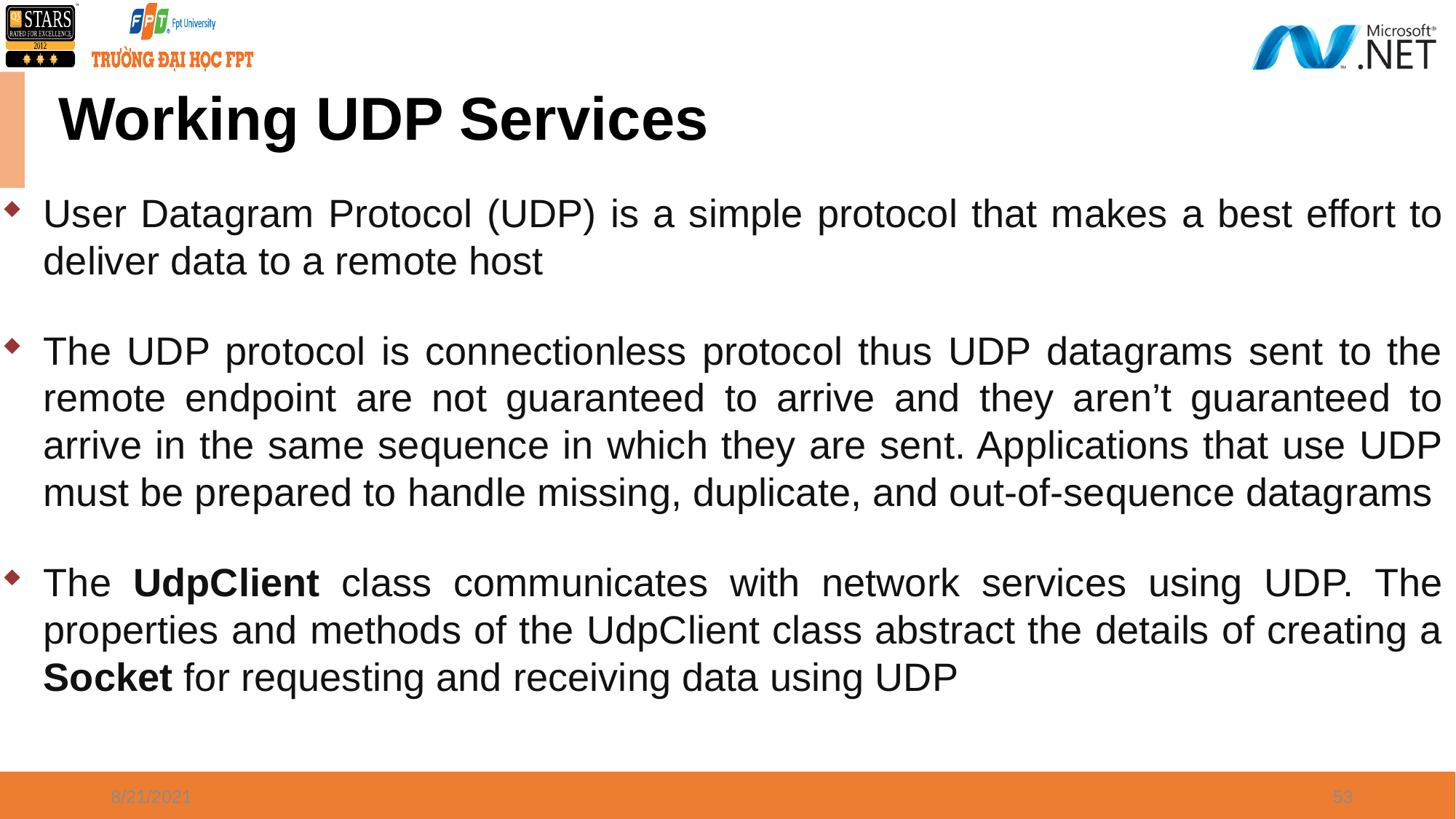

# Working UDP Services
User Datagram Protocol (UDP) is a simple protocol that makes a best effort to deliver data to a remote host
The UDP protocol is connectionless protocol thus UDP datagrams sent to the remote endpoint are not guaranteed to arrive and they aren’t guaranteed to arrive in the same sequence in which they are sent. Applications that use UDP must be prepared to handle missing, duplicate, and out-of-sequence datagrams
The UdpClient class communicates with network services using UDP. The properties and methods of the UdpClient class abstract the details of creating a Socket for requesting and receiving data using UDP
8/21/2021
53